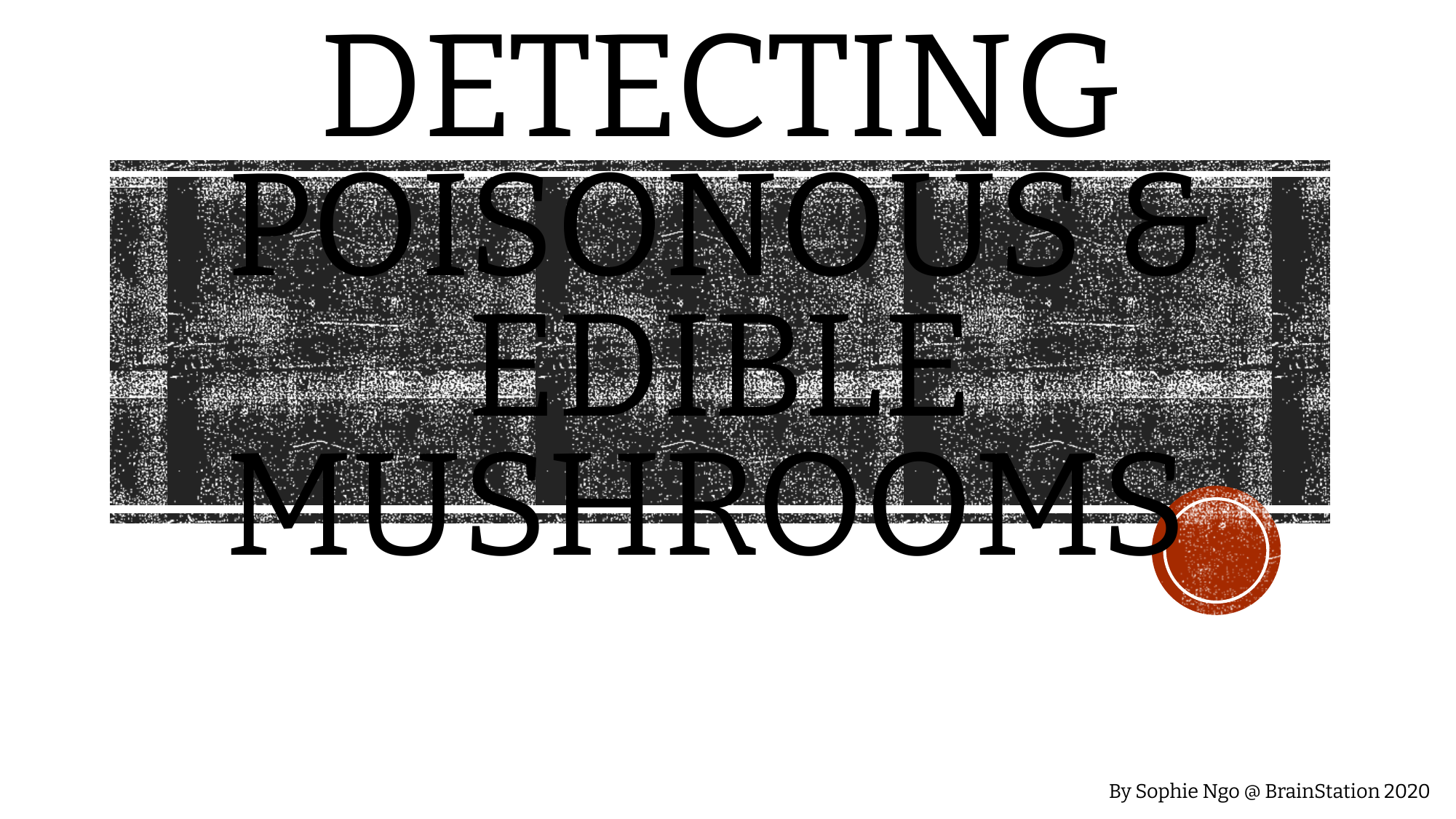

# Detecting Poisonous & Edible Mushrooms
By Sophie Ngo @ BrainStation 2020